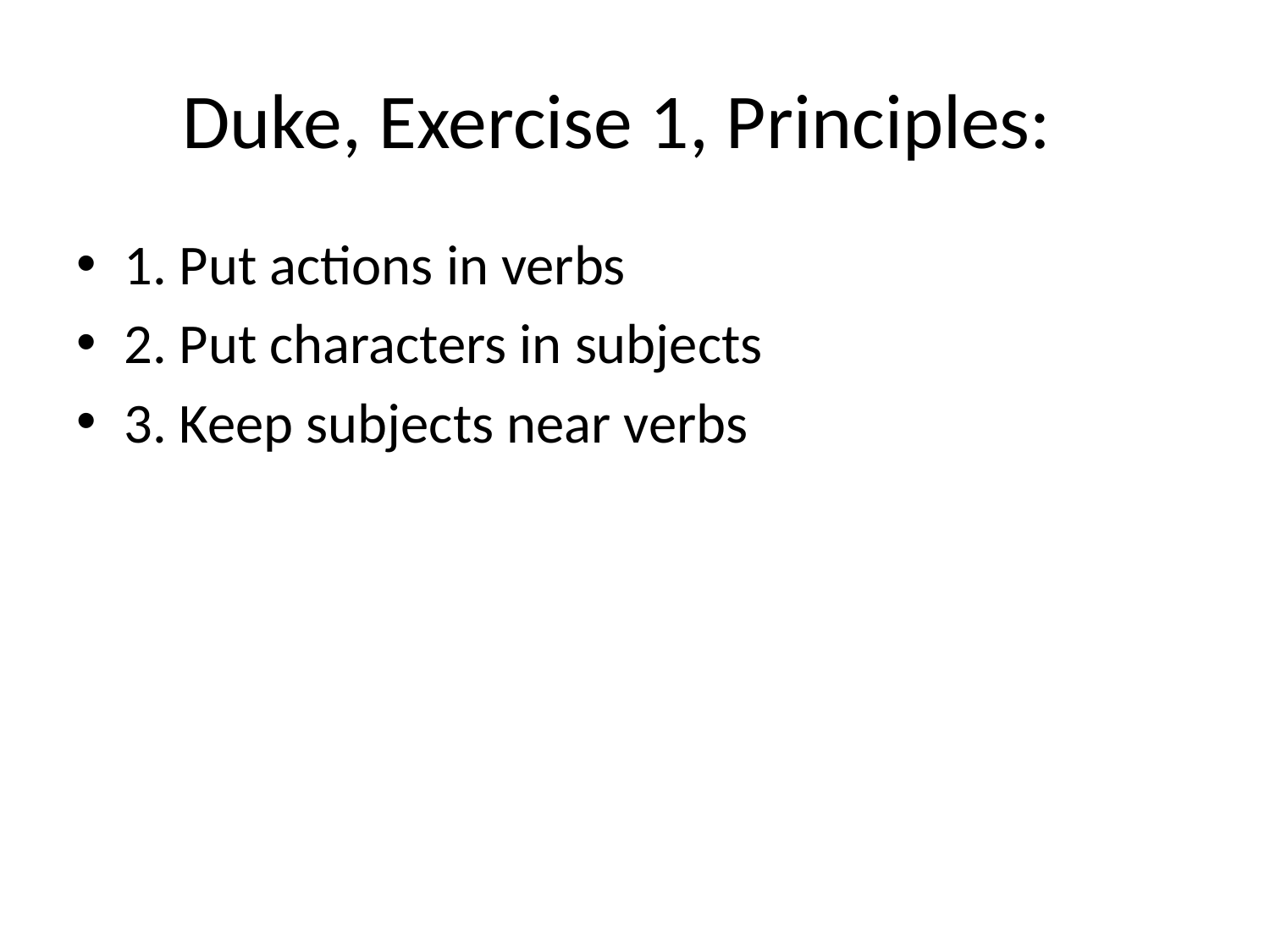

# Duke, Exercise 1, Principles:
1. Put actions in verbs
2. Put characters in subjects
3. Keep subjects near verbs